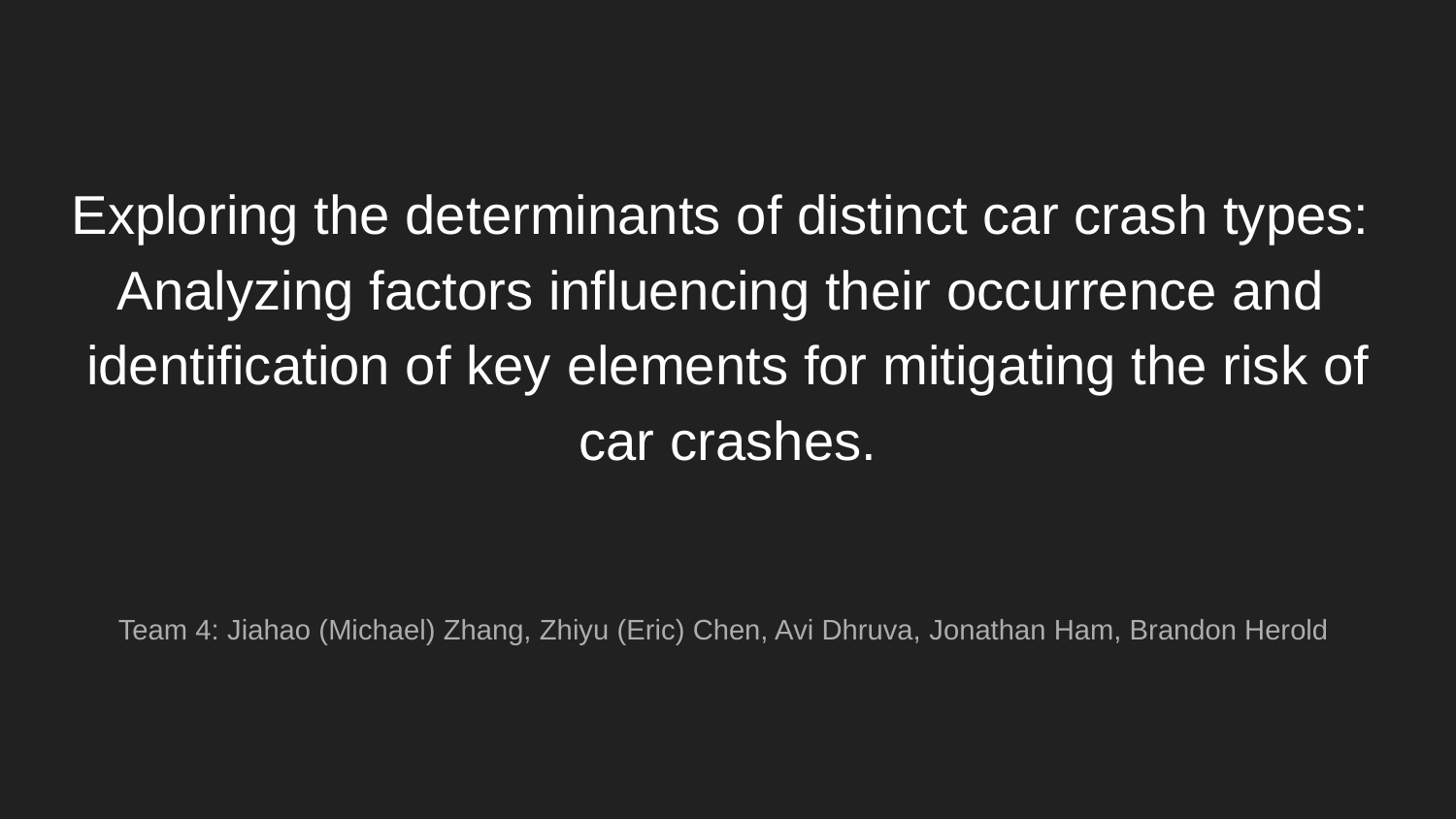

# Exploring the determinants of distinct car crash types:
Analyzing factors influencing their occurrence and
identification of key elements for mitigating the risk of car crashes.

Team 4: Jiahao (Michael) Zhang, Zhiyu (Eric) Chen, Avi Dhruva, Jonathan Ham, Brandon Herold